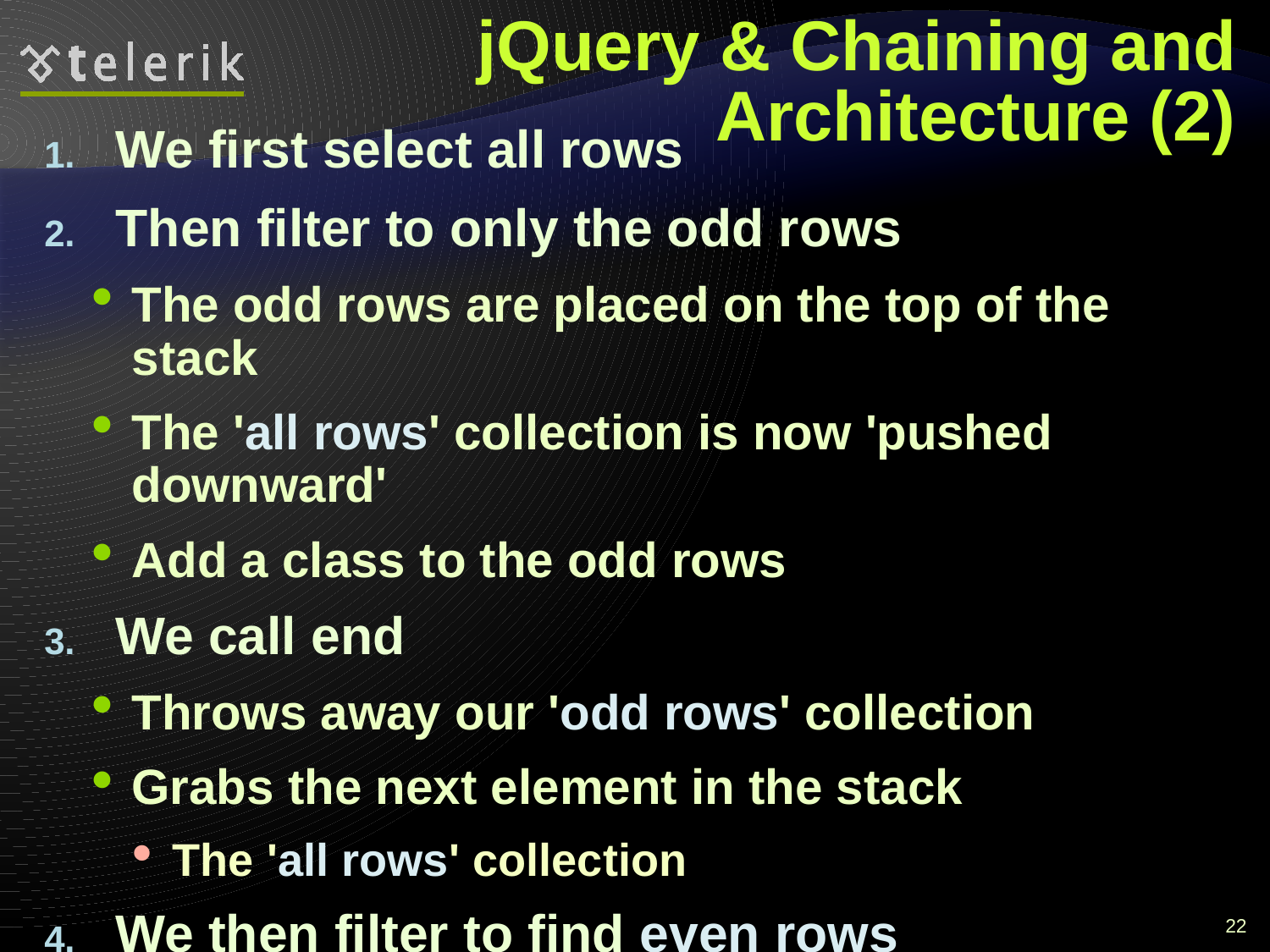

# jQuery & Chaining and Architecture (2)
We first select all rows
Then filter to only the odd rows
The odd rows are placed on the top of the stack
The 'all rows' collection is now 'pushed downward'
Add a class to the odd rows
We call end
Throws away our 'odd rows' collection
Grabs the next element in the stack
The 'all rows' collection
We then filter to find even rows
We add a class to the even rows
22